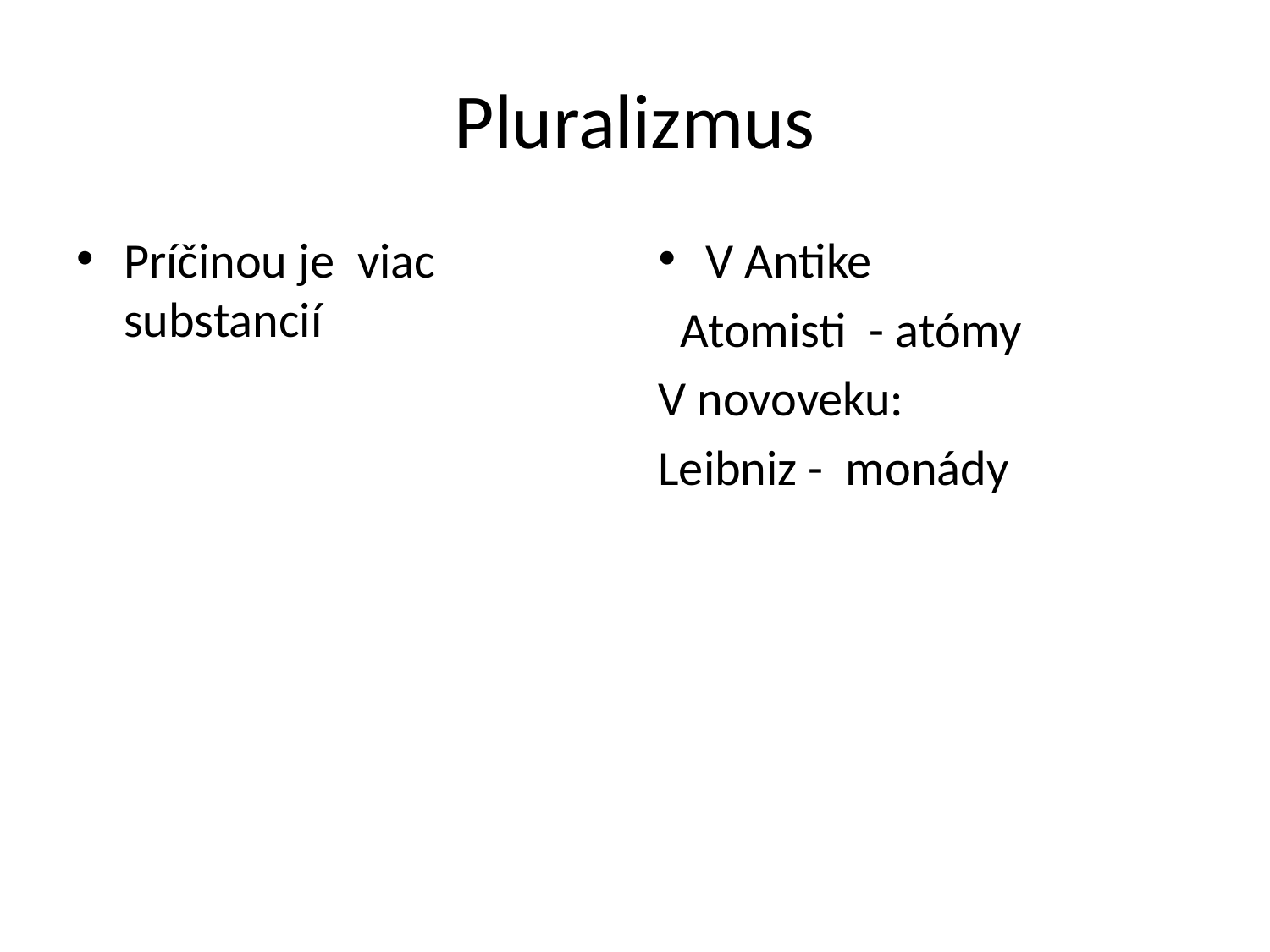

# Pluralizmus
Príčinou je  viac  substancií
V Antike
  Atomisti  - atómy
V novoveku:
Leibniz -  monády